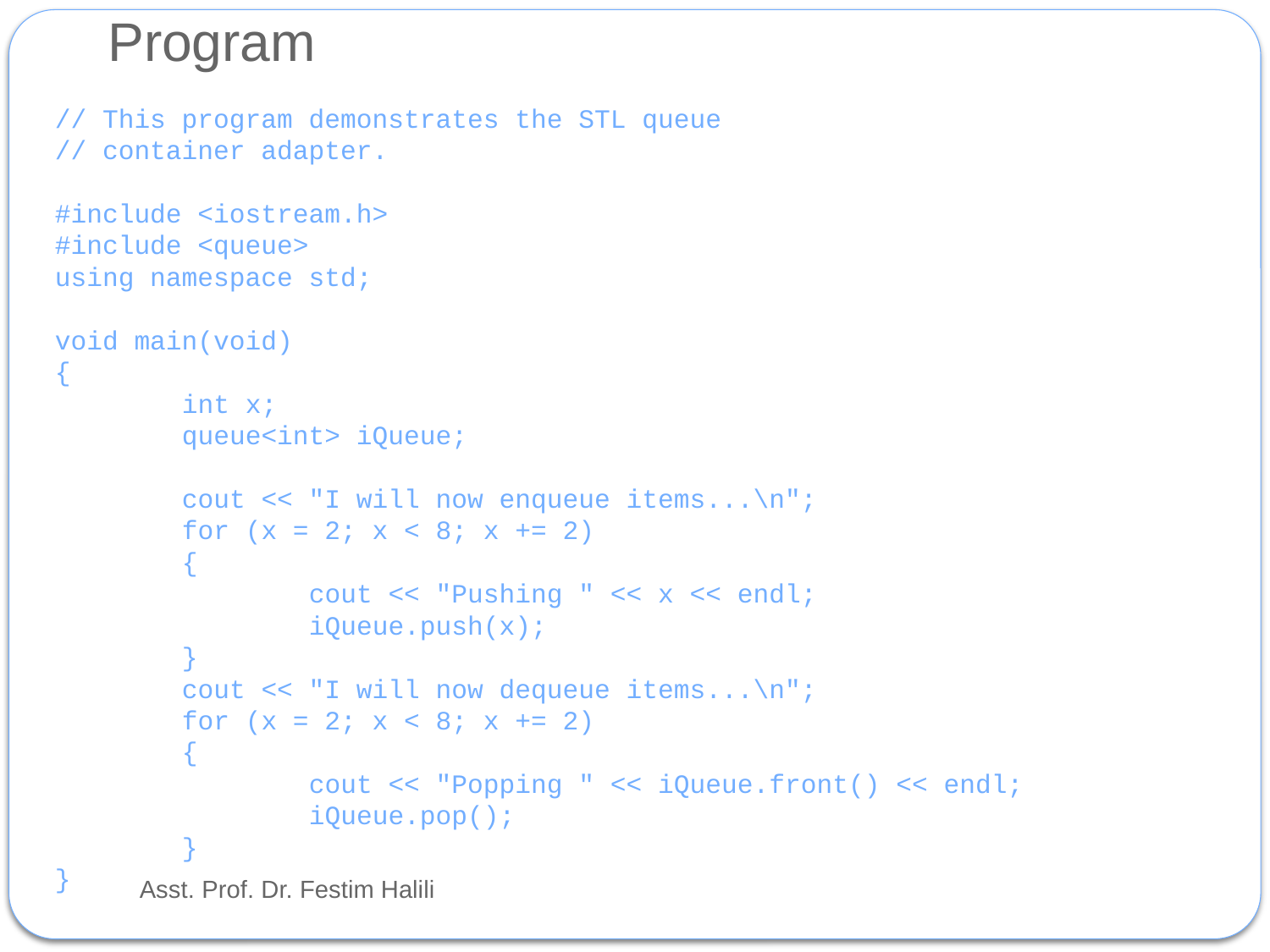

# Program
// This program demonstrates the STL queue
// container adapter.
#include <iostream.h>
#include <queue>
using namespace std;
void main(void)
{
	int x;
	queue<int> iQueue;
	cout << "I will now enqueue items...\n";
	for (x = 2; x < 8; x += 2)
	{
		cout << "Pushing " << x << endl;
		iQueue.push(x);
	}
	cout << "I will now dequeue items...\n";
	for (x = 2; x < 8; x += 2)
	{
		cout << "Popping " << iQueue.front() << endl;
		iQueue.pop();
	}
}
Asst. Prof. Dr. Festim Halili